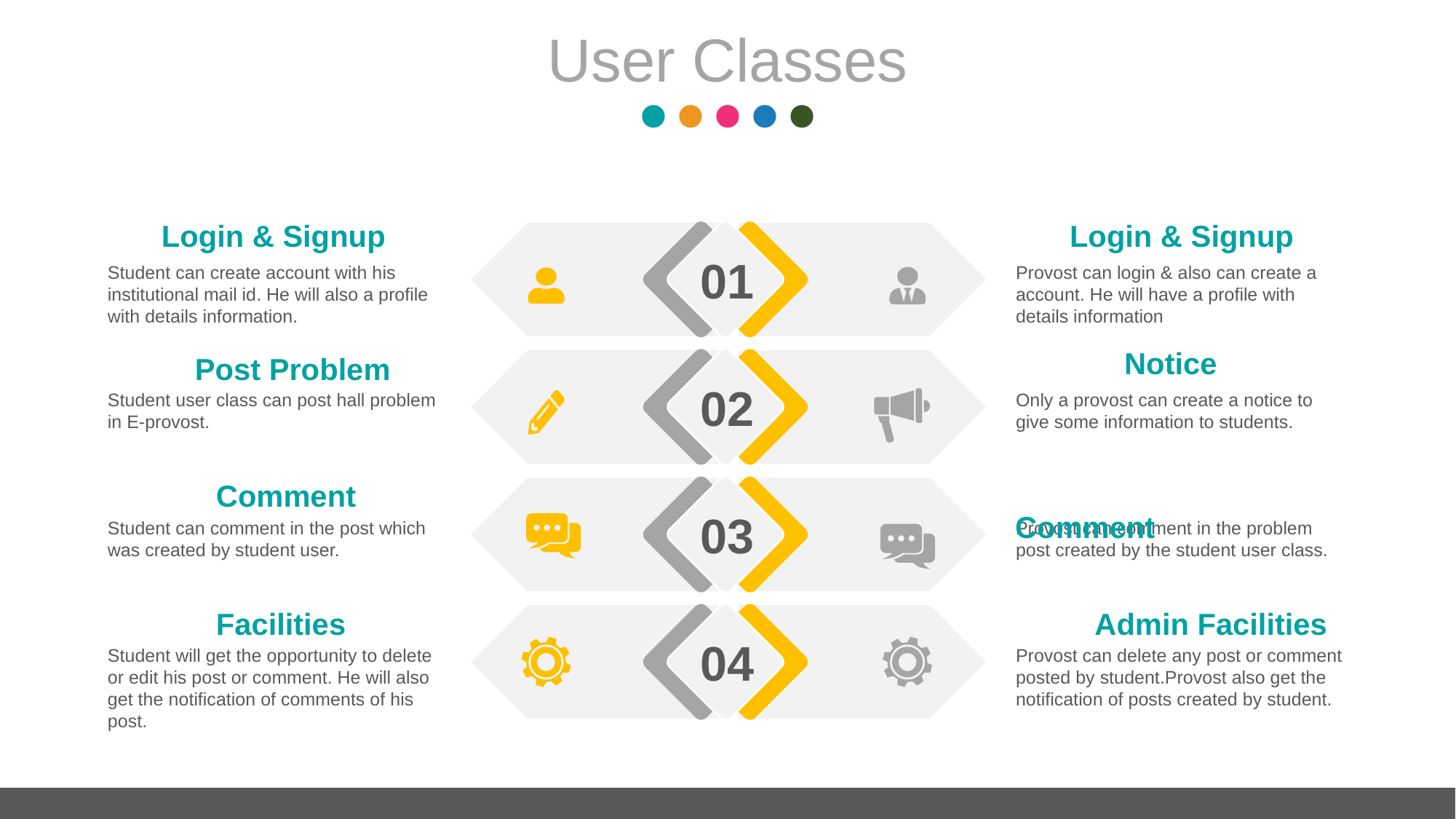

User Classes

Login & Signup
Student can create account with his institutional mail id. He will also a profile with details information.
Login & Signup
Provost can login & also can create a account. He will have a profile with details information

01

Notice
Only a provost can create a notice to give some information to students.
    Post Problem

Student user class can post hall problem in E-provost.

02

		Comment

Provost can comment in the problem post created by the student user class.
Comment
Student can comment in the post which was created by student user.

03

Facilities
Student will get the opportunity to delete or edit his post or comment. He will also get the notification of comments of his post.
   Admin Facilities
Provost can delete any post or comment posted by student.Provost also get the notification of posts created by student.

04